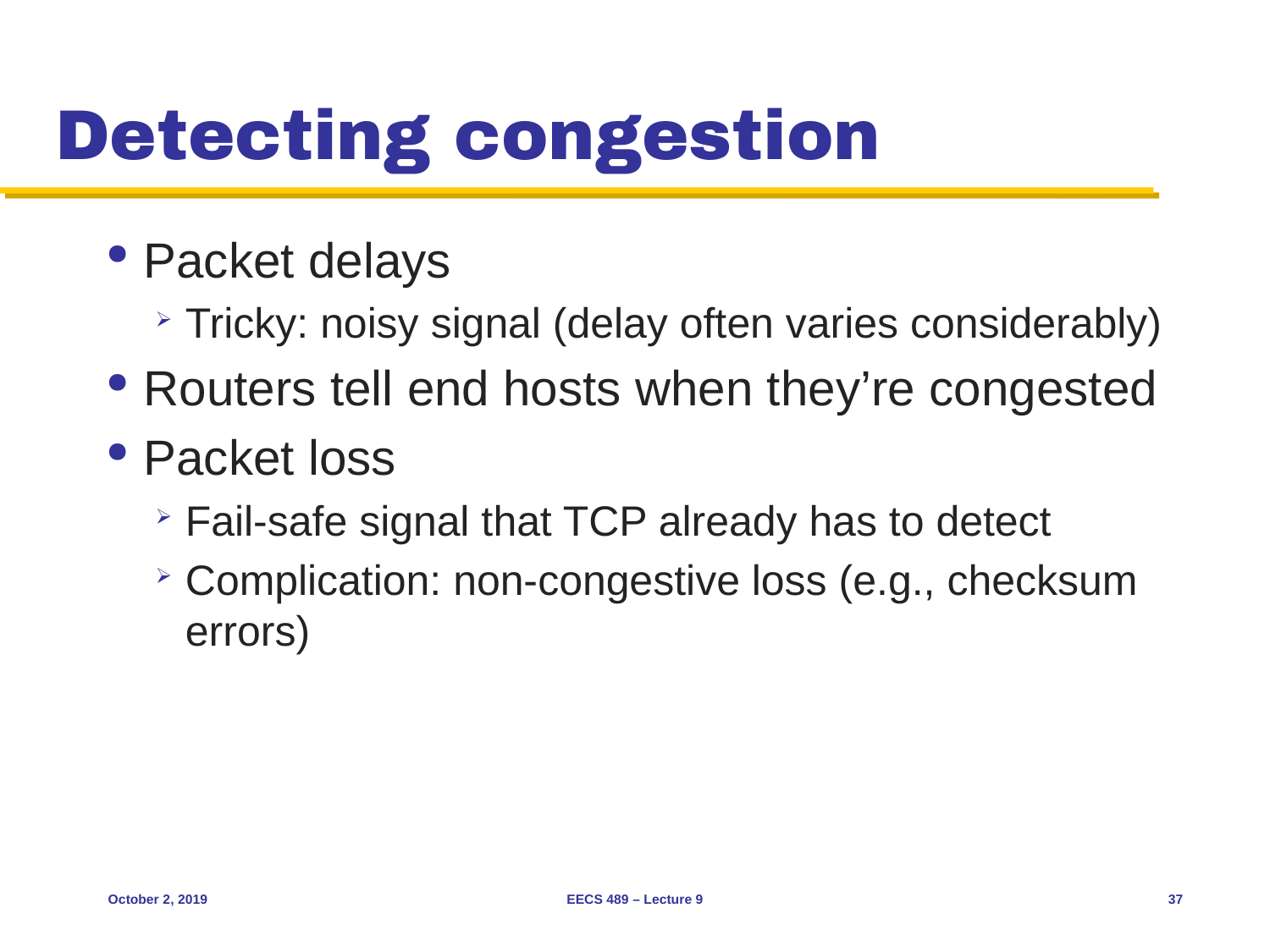

# Detecting congestion
Packet delays
Tricky: noisy signal (delay often varies considerably)
Routers tell end hosts when they’re congested
Packet loss
Fail-safe signal that TCP already has to detect
Complication: non-congestive loss (e.g., checksum errors)

October 2, 2019
EECS 489 – Lecture 9
37